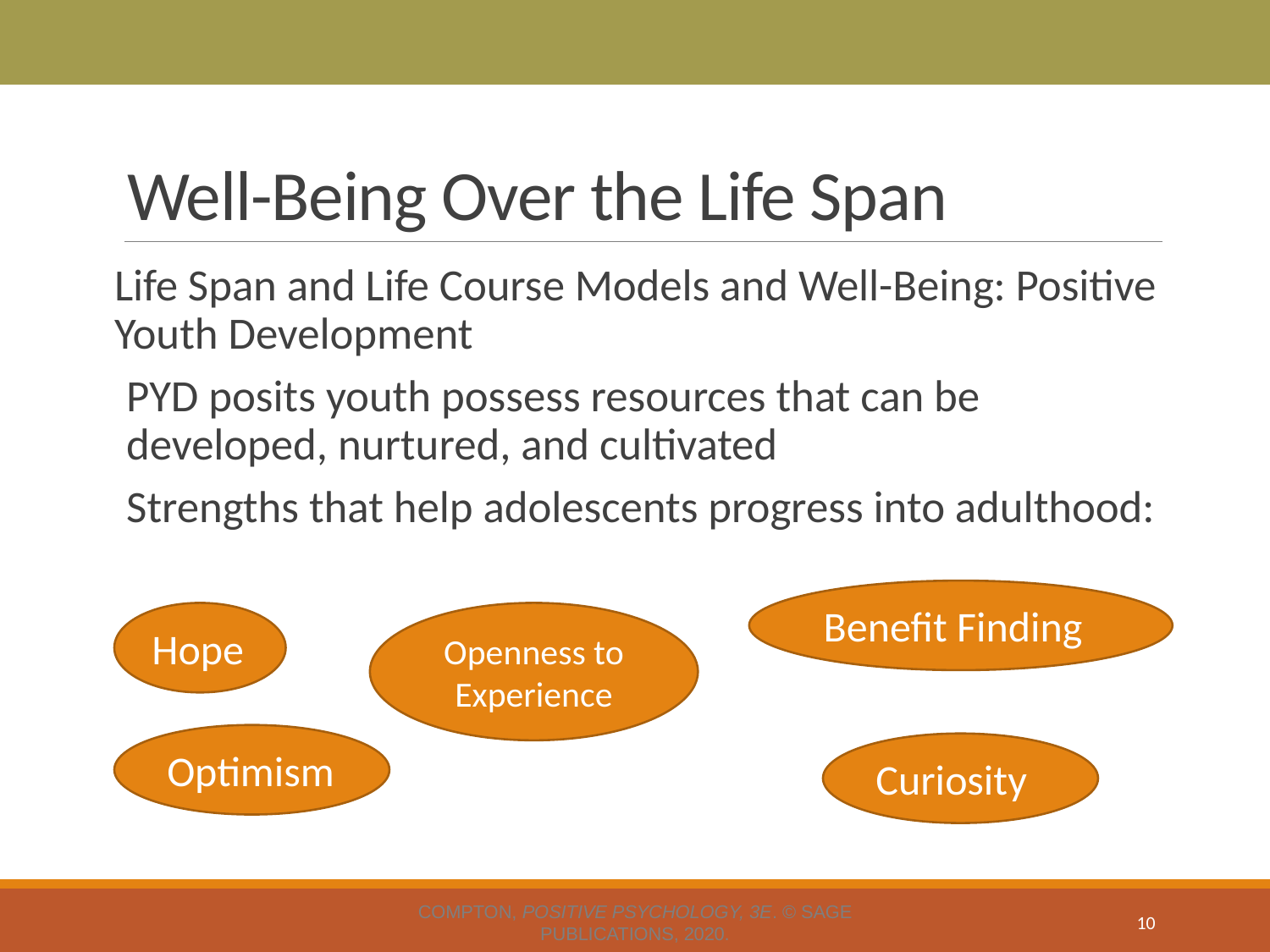

# Well-Being Over the Life Span
Life Span and Life Course Models and Well-Being: Positive Youth Development
PYD posits youth possess resources that can be developed, nurtured, and cultivated
Strengths that help adolescents progress into adulthood:

Benefit Finding
Hope
Openness to Experience
Optimism
Curiosity
Compton, Positive Psychology, 3e. © SAGE Publications, 2020.
10